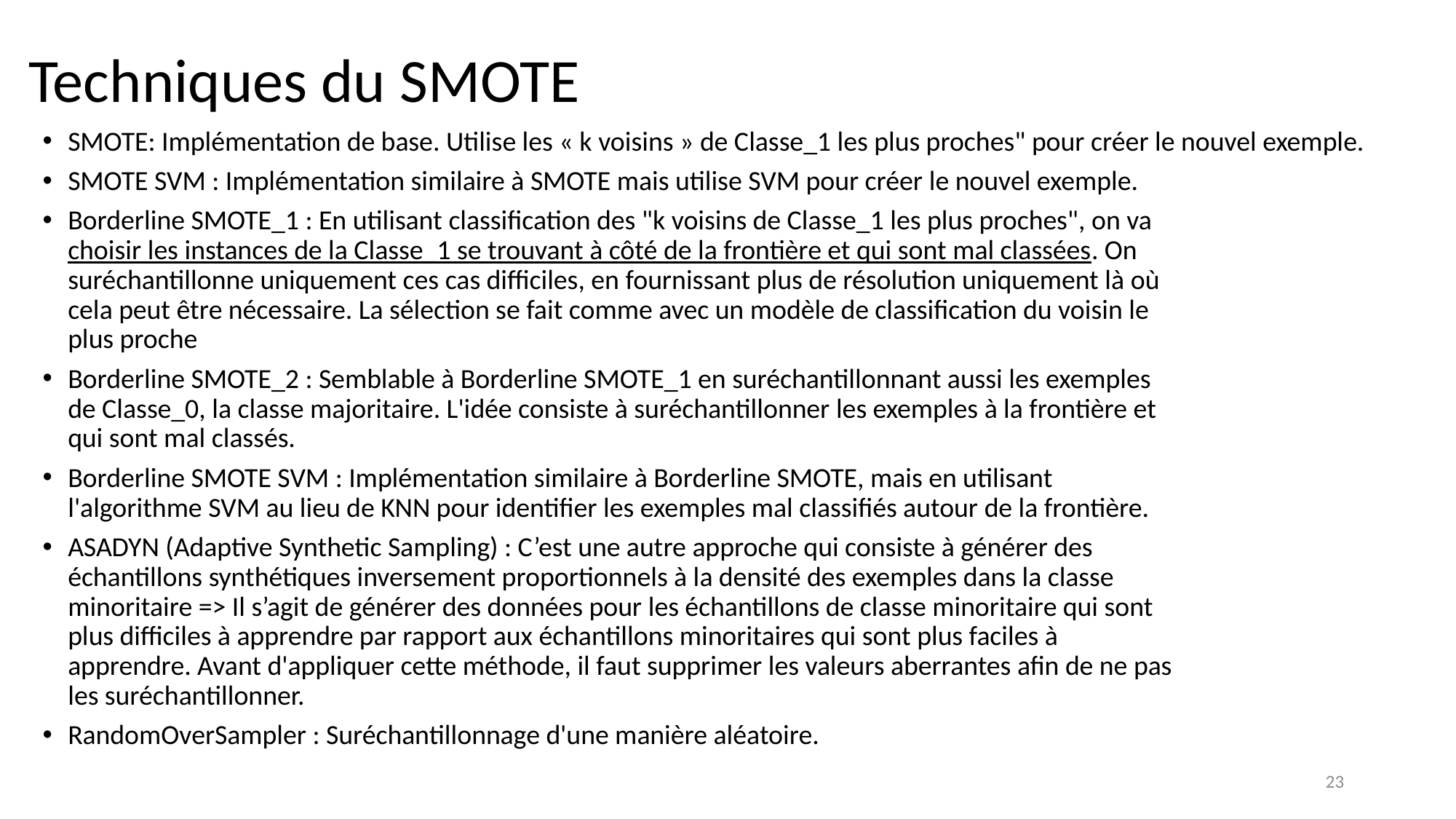

# Techniques du SMOTE
SMOTE: Implémentation de base. Utilise les « k voisins » de Classe_1 les plus proches" pour créer le nouvel exemple.
SMOTE SVM : Implémentation similaire à SMOTE mais utilise SVM pour créer le nouvel exemple.
Borderline SMOTE_1 : En utilisant classification des "k voisins de Classe_1 les plus proches", on va
choisir les instances de la Classe_1 se trouvant à côté de la frontière et qui sont mal classées. On
suréchantillonne uniquement ces cas difficiles, en fournissant plus de résolution uniquement là où
cela peut être nécessaire. La sélection se fait comme avec un modèle de classification du voisin le
plus proche
Borderline SMOTE_2 : Semblable à Borderline SMOTE_1 en suréchantillonnant aussi les exemples
de Classe_0, la classe majoritaire. L'idée consiste à suréchantillonner les exemples à la frontière et
qui sont mal classés.
Borderline SMOTE SVM : Implémentation similaire à Borderline SMOTE, mais en utilisant
l'algorithme SVM au lieu de KNN pour identifier les exemples mal classifiés autour de la frontière.
ASADYN (Adaptive Synthetic Sampling) : C’est une autre approche qui consiste à générer des
échantillons synthétiques inversement proportionnels à la densité des exemples dans la classe
minoritaire => Il s’agit de générer des données pour les échantillons de classe minoritaire qui sont
plus difficiles à apprendre par rapport aux échantillons minoritaires qui sont plus faciles à
apprendre. Avant d'appliquer cette méthode, il faut supprimer les valeurs aberrantes afin de ne pas
les suréchantillonner.
RandomOverSampler : Suréchantillonnage d'une manière aléatoire.
23